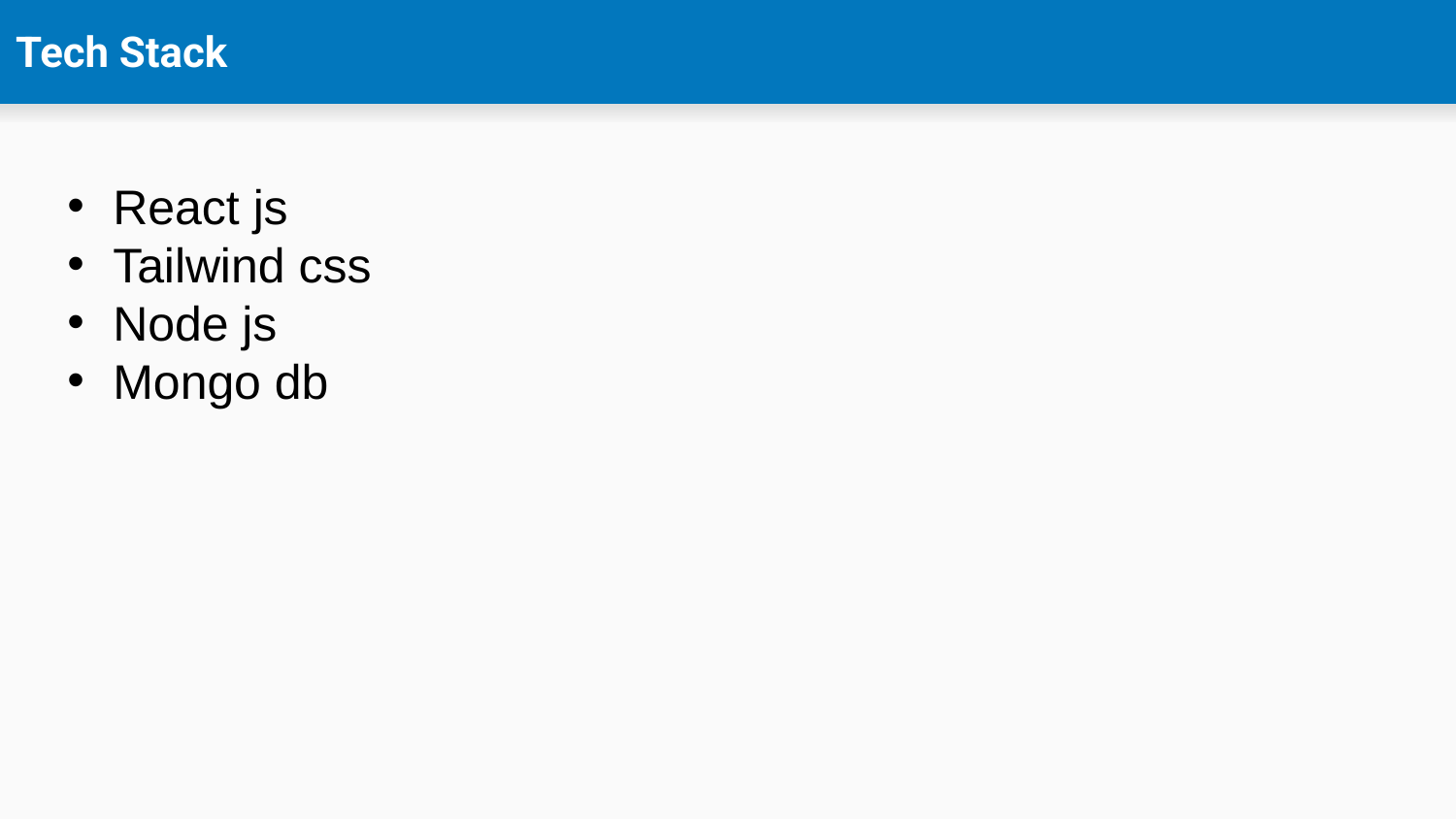

Tech Stack
React js
Tailwind css
Node js
Mongo db